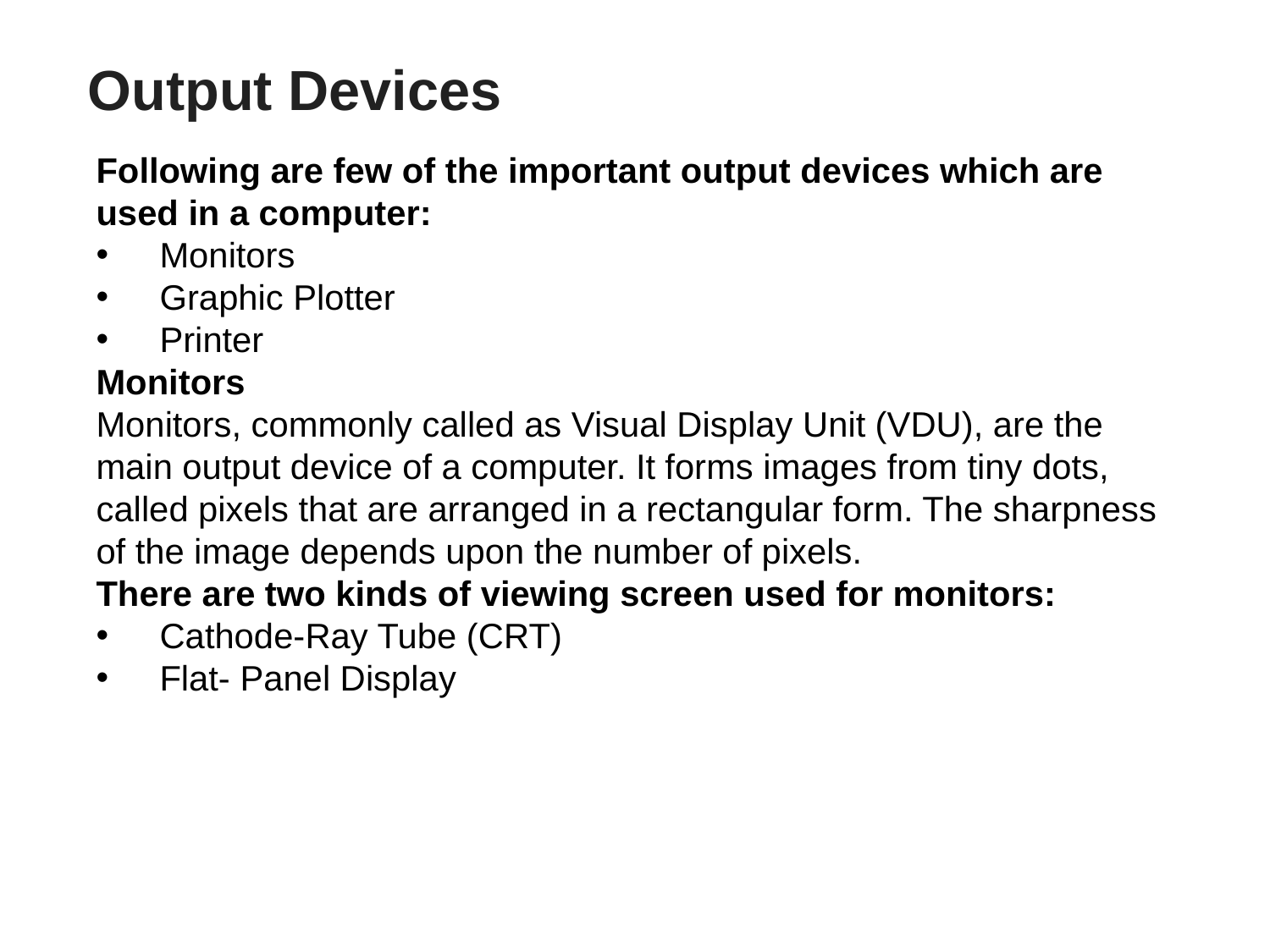

# Output Devices
Following are few of the important output devices which are used in a computer:
Monitors
Graphic Plotter
Printer
Monitors
Monitors, commonly called as Visual Display Unit (VDU), are the main output device of a computer. It forms images from tiny dots, called pixels that are arranged in a rectangular form. The sharpness of the image depends upon the number of pixels.
There are two kinds of viewing screen used for monitors:
Cathode-Ray Tube (CRT)
Flat- Panel Display